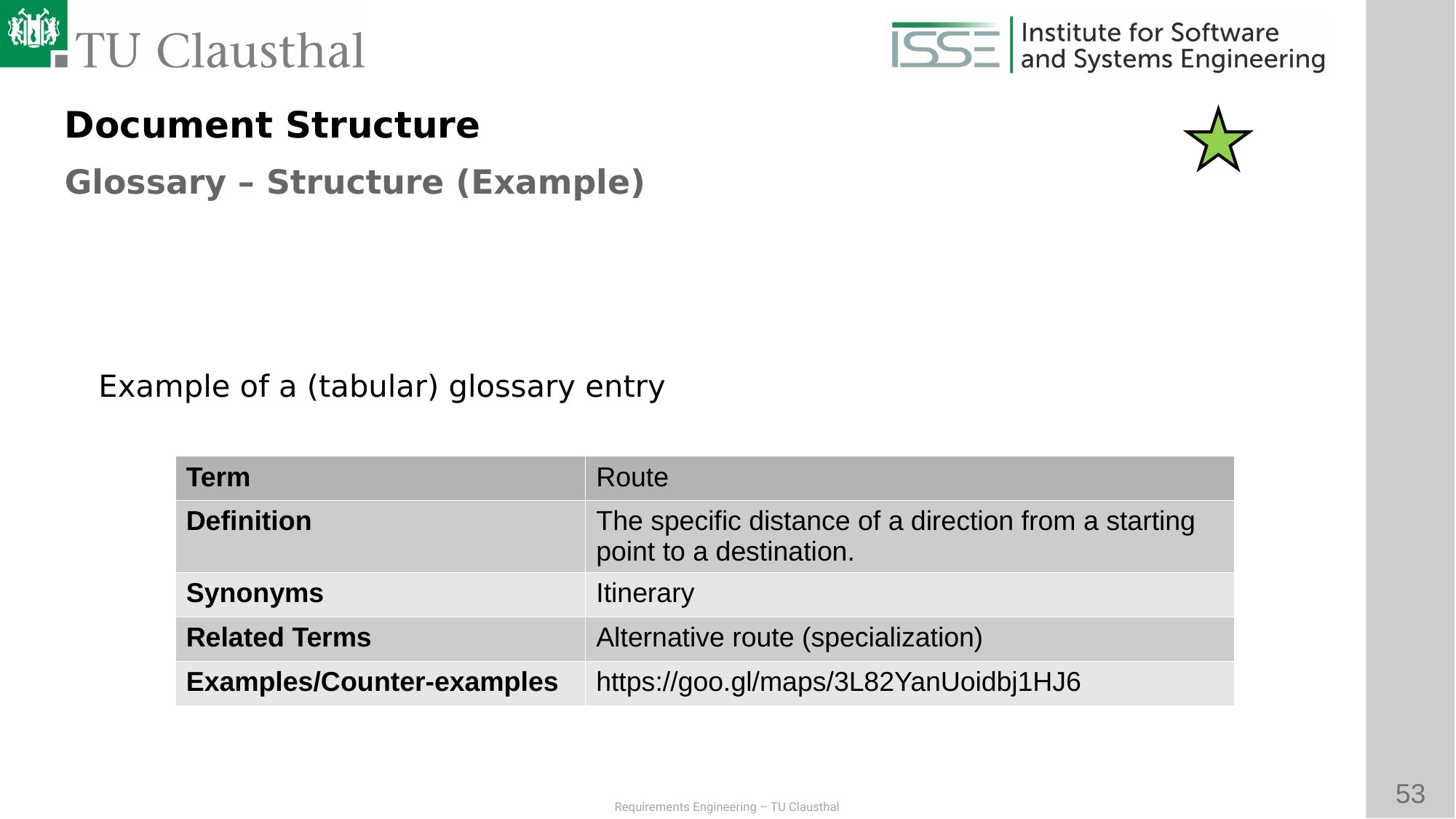

Document Structure

Glossary – Structure (Example)

# Example of a (tabular) glossary entry

| Term | Route |
| --- | --- |
| Definition | The specific distance of a direction from a starting point to a destination. |
| Synonyms | Itinerary |
| Related Terms | Alternative route (specialization) |
| Examples/Counter-examples | https://goo.gl/maps/3L82YanUoidbj1HJ6 |